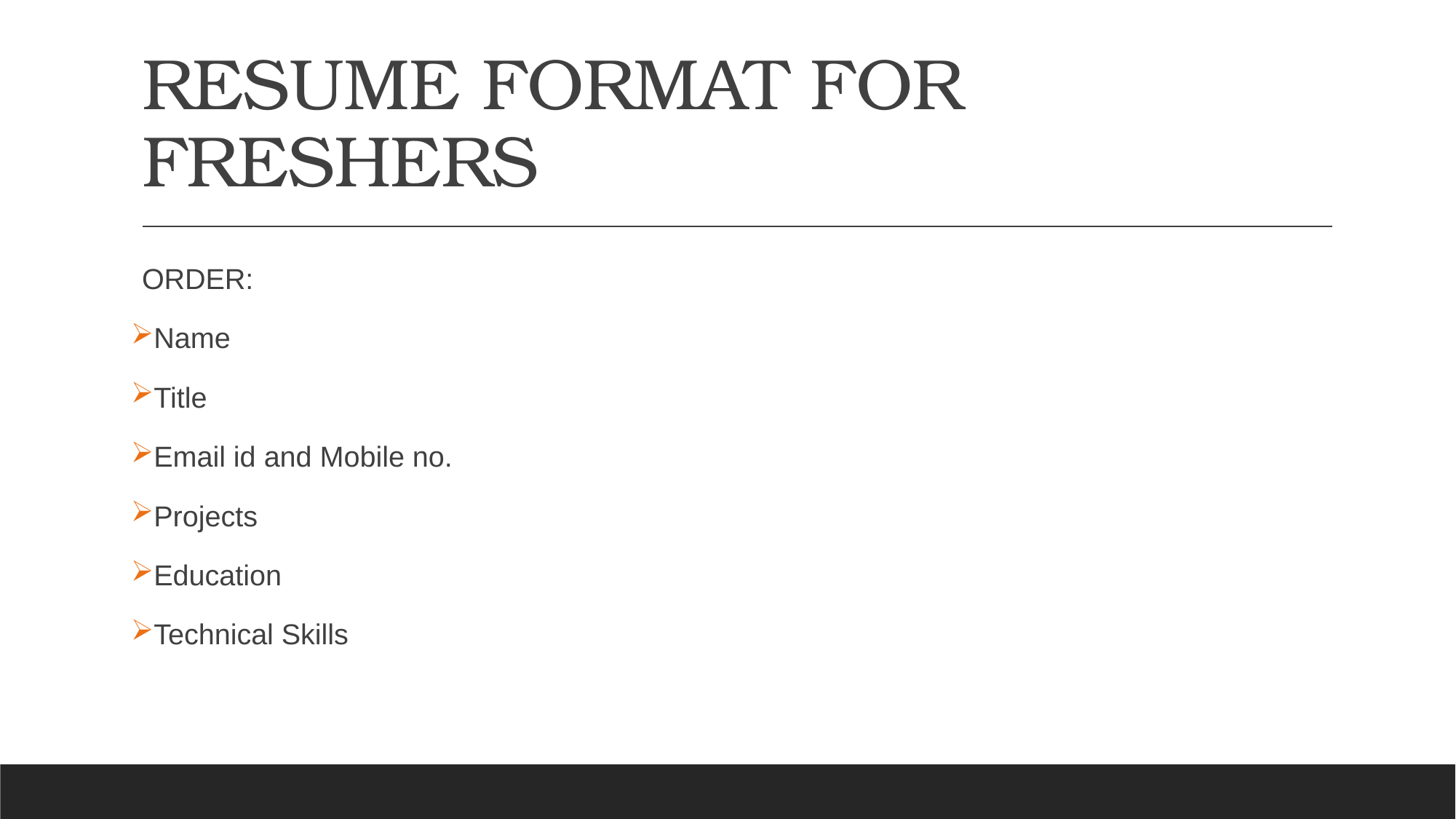

# RESUME FORMAT FOR FRESHERS
ORDER:
Name
Title
Email id and Mobile no.
Projects
Education
Technical Skills